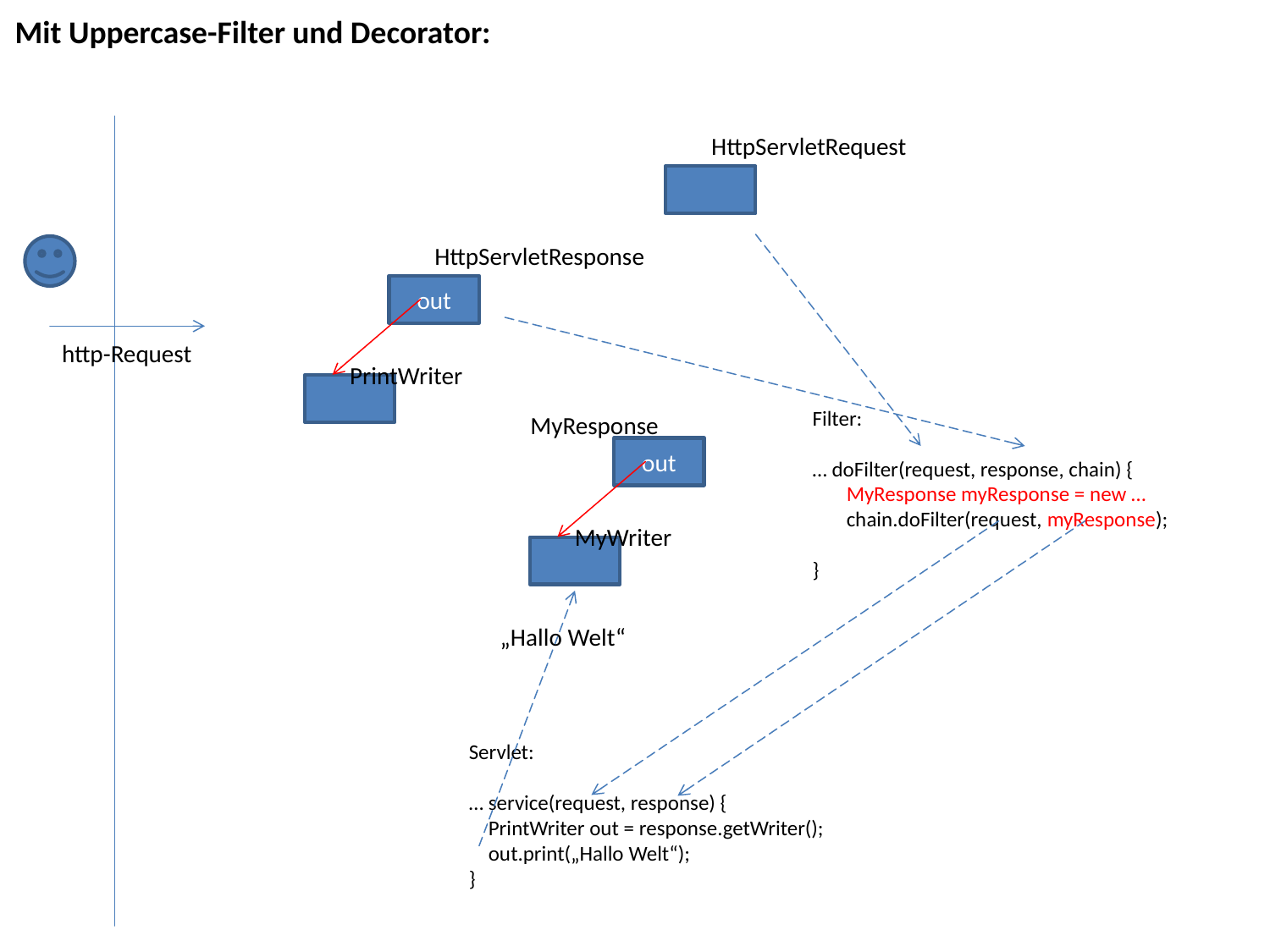

Mit Uppercase-Filter und Decorator:
HttpServletRequest

HttpServletResponse

out
http-Request
PrintWriter

Filter:

… doFilter(request, response, chain) {
       MyResponse myResponse = new …
       chain.doFilter(request, myResponse);

}
MyResponse
out
MyWriter

„Hallo Welt“
Servlet:

… service(request, response) {
    PrintWriter out = response.getWriter();
    out.print(„Hallo Welt“);
}